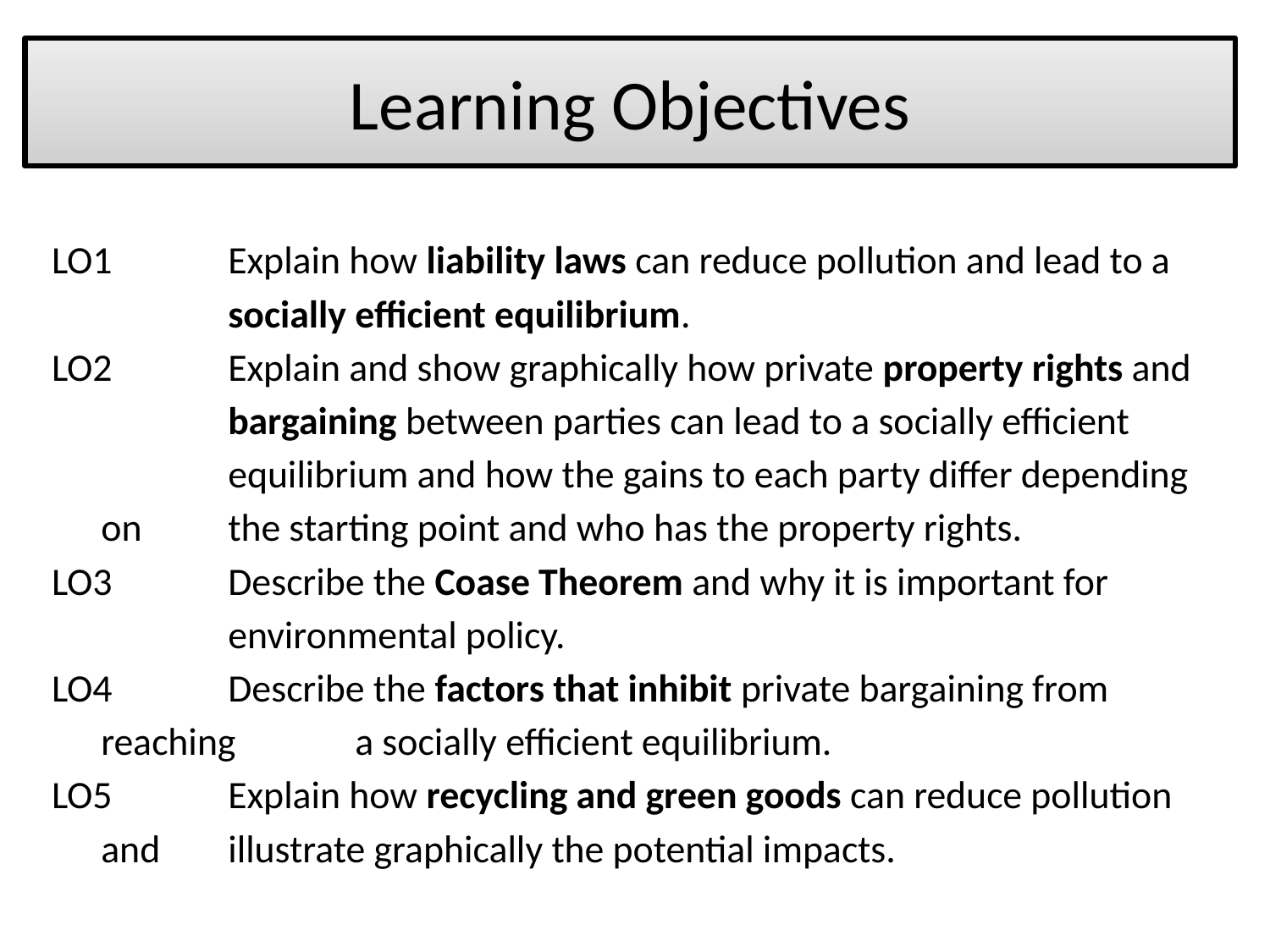

# Learning Objectives
LO1	Explain how liability laws can reduce pollution and lead to a 	socially efficient equilibrium.
LO2	Explain and show graphically how private property rights and 	bargaining between parties can lead to a socially efficient 	equilibrium and how the gains to each party differ depending on 	the starting point and who has the property rights.
LO3	Describe the Coase Theorem and why it is important for 	environmental policy.
LO4	Describe the factors that inhibit private bargaining from reaching 	a socially efficient equilibrium.
LO5	Explain how recycling and green goods can reduce pollution and 	illustrate graphically the potential impacts.